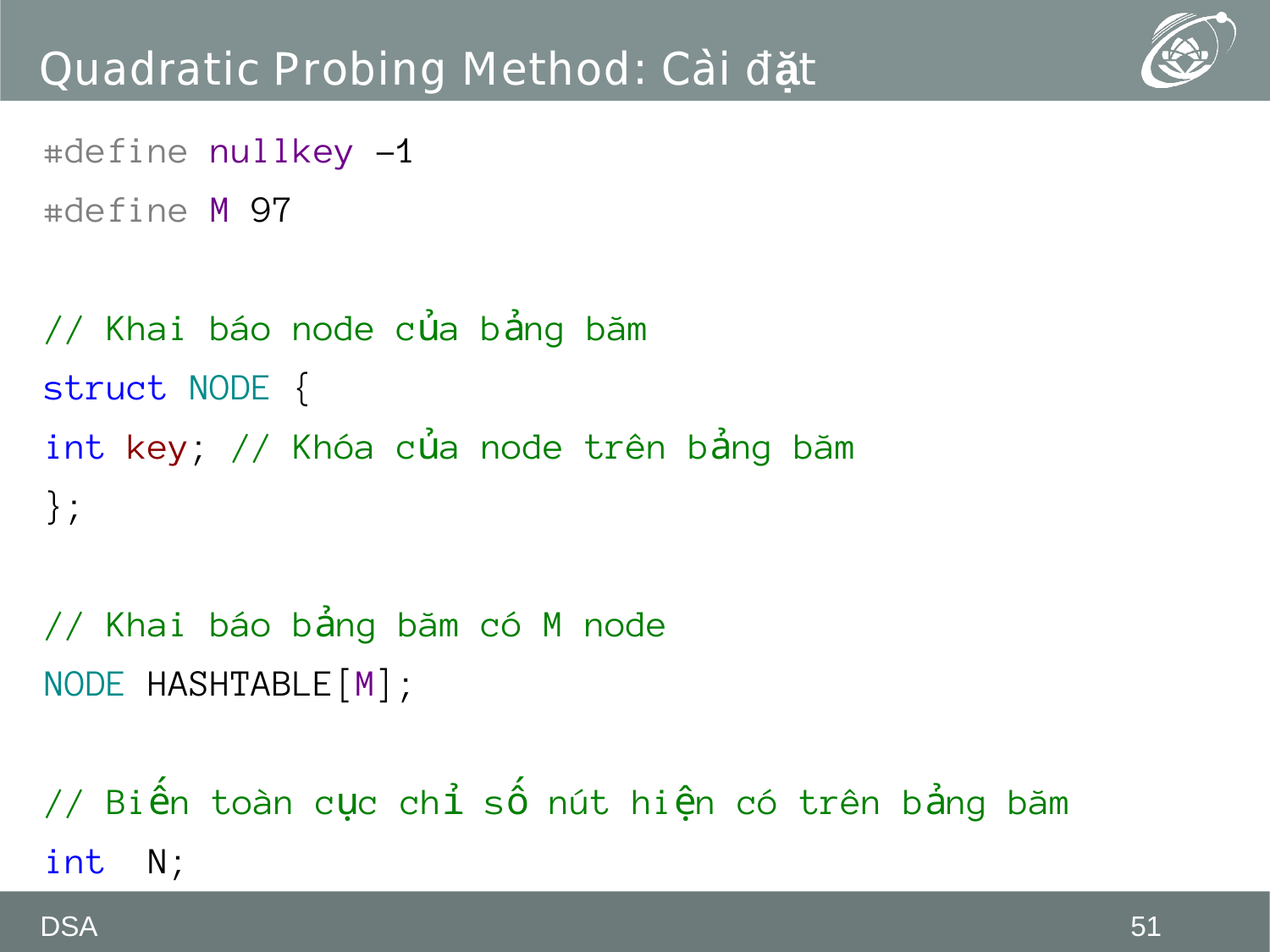

# Quadratic Probing Method: Cài đặt
#define nullkey -1
#define M 97

// Khai báo node của bảng băm
struct NODE {
	int key; // Khóa của node trên bảng băm
};

// Khai báo bảng băm có M node
NODE HASHTABLE[M];

// Biến toàn cục chỉ số nút hiện có trên bảng băm
int  N;
DSA
51